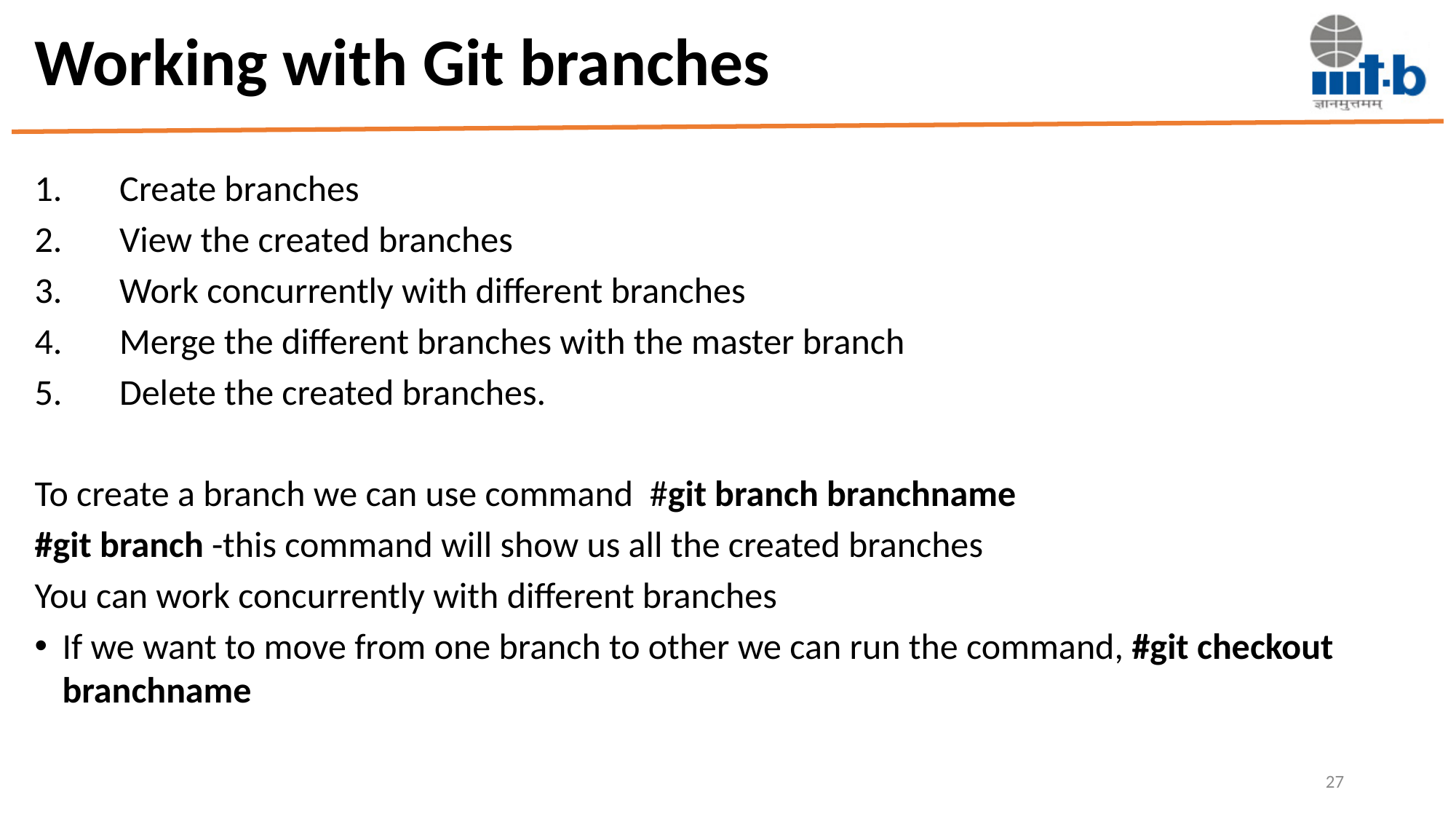

# Working with Git branches
1.       Create branches
2.       View the created branches
3.       Work concurrently with different branches
4.       Merge the different branches with the master branch
5.       Delete the created branches.

To create a branch we can use command  #git branch branchname
#git branch -this command will show us all the created branches
You can work concurrently with different branches
If we want to move from one branch to other we can run the command, #git checkout branchname

27